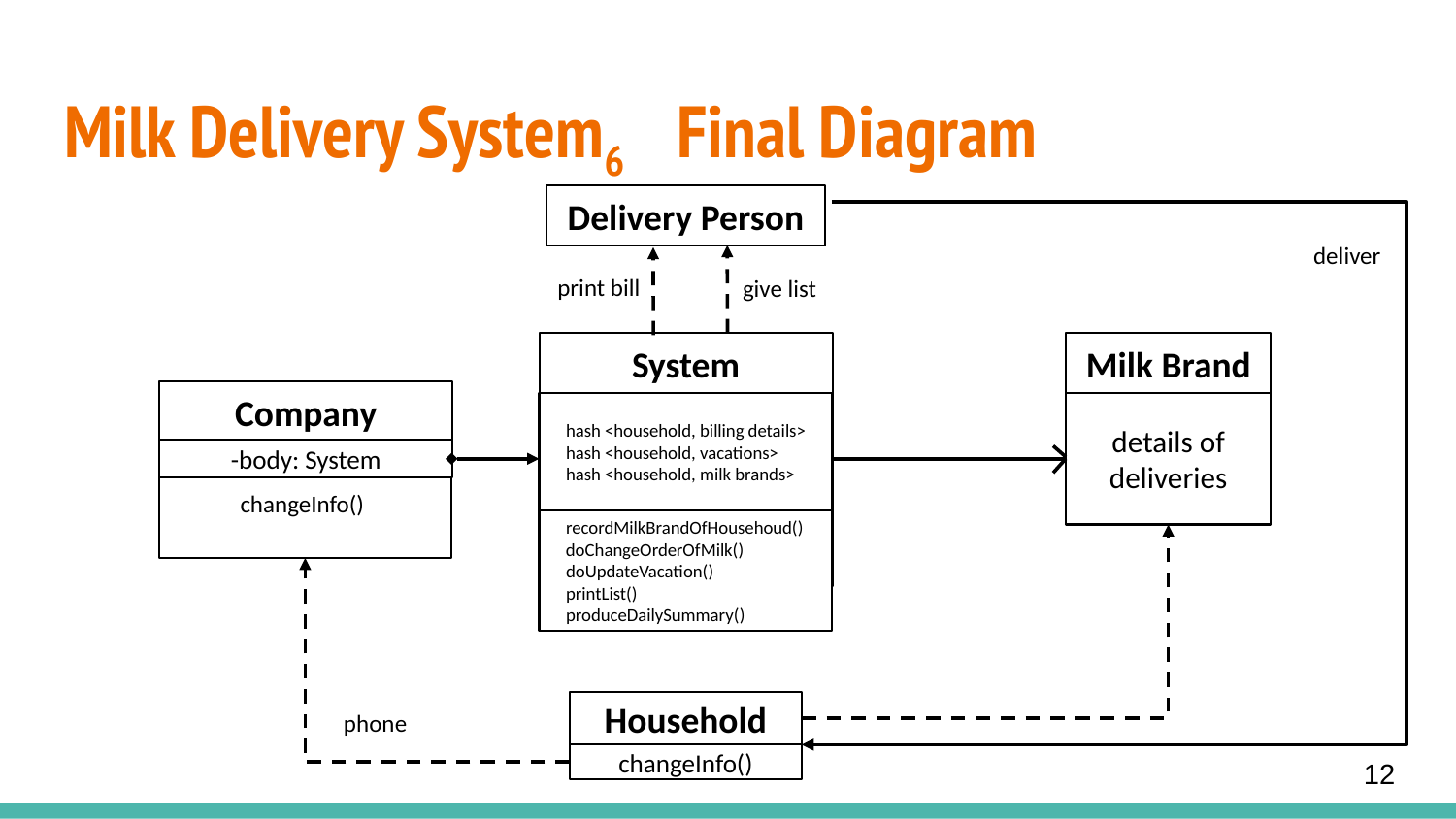

# Milk Delivery System6      Final Diagram
Delivery Person

deliver
print bill
give list
System
Milk Brand
Company

   hash <household, billing details>
   hash <household, vacations>
   hash <household, milk brands>

details of deliveries
-body: System
            changeInfo()
   recordMilkBrandOfHousehoud()
   doChangeOrderOfMilk()
   doUpdateVacation()
   printList()
   produceDailySummary()
Household
phone
12
changeInfo()